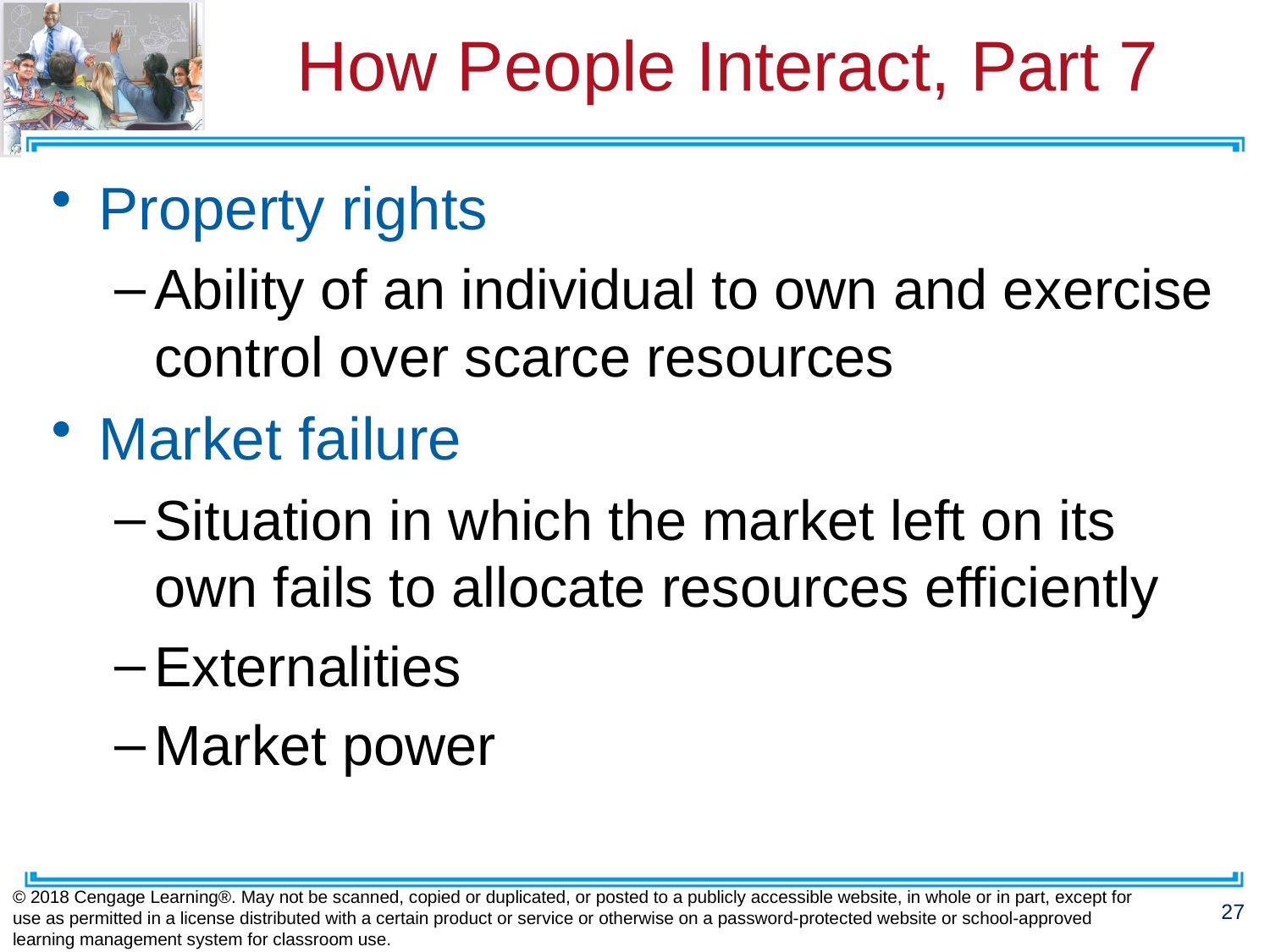

# How People Interact, Part 7
Property rights
Ability of an individual to own and exercise control over scarce resources
Market failure
Situation in which the market left on its own fails to allocate resources efficiently
Externalities
Market power
© 2018 Cengage Learning®. May not be scanned, copied or duplicated, or posted to a publicly accessible website, in whole or in part, except for use as permitted in a license distributed with a certain product or service or otherwise on a password-protected website or school-approved learning management system for classroom use.
27